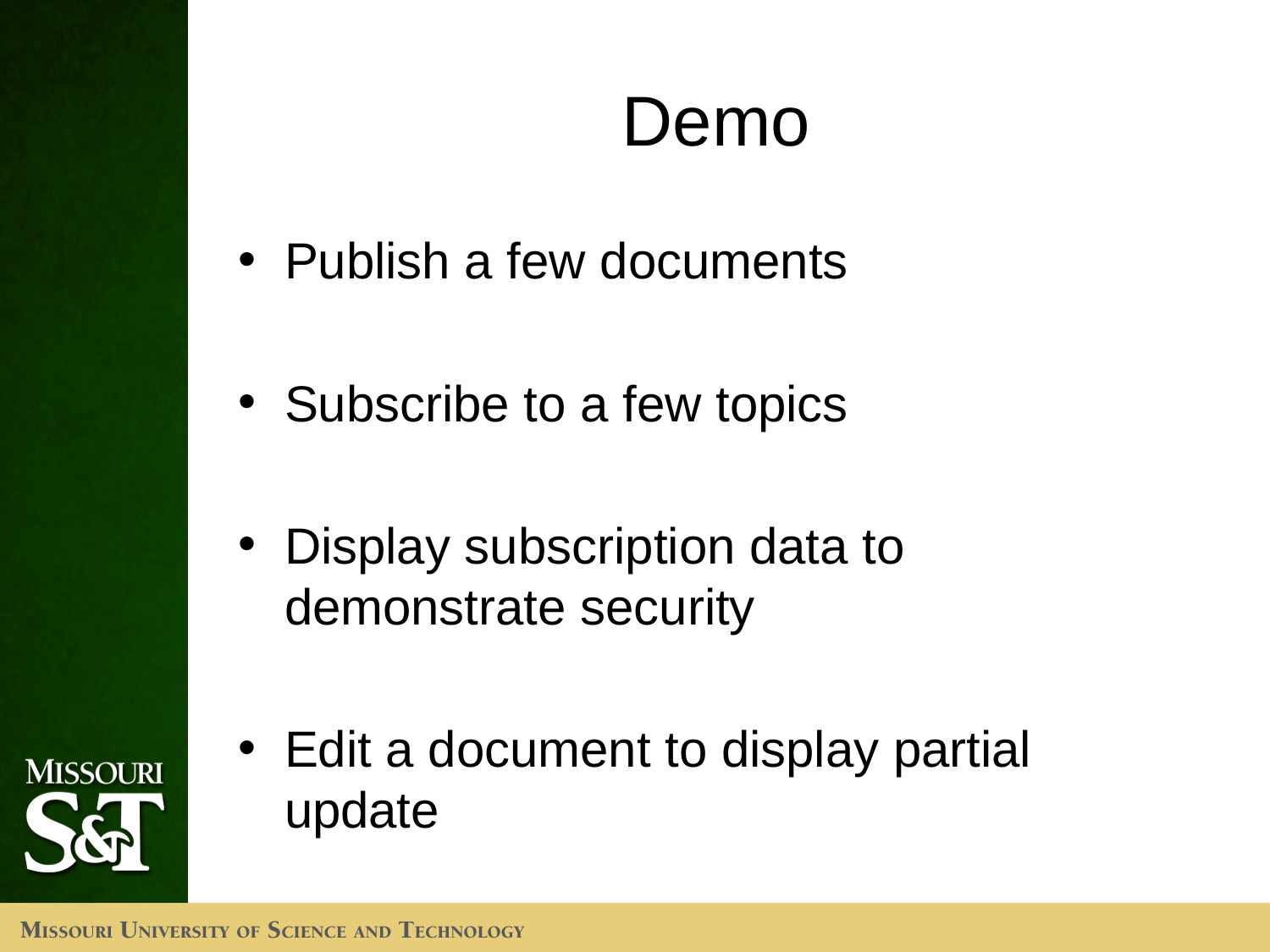

# Demo
Publish a few documents

Subscribe to a few topics

Display subscription data to demonstrate security

Edit a document to display partial update